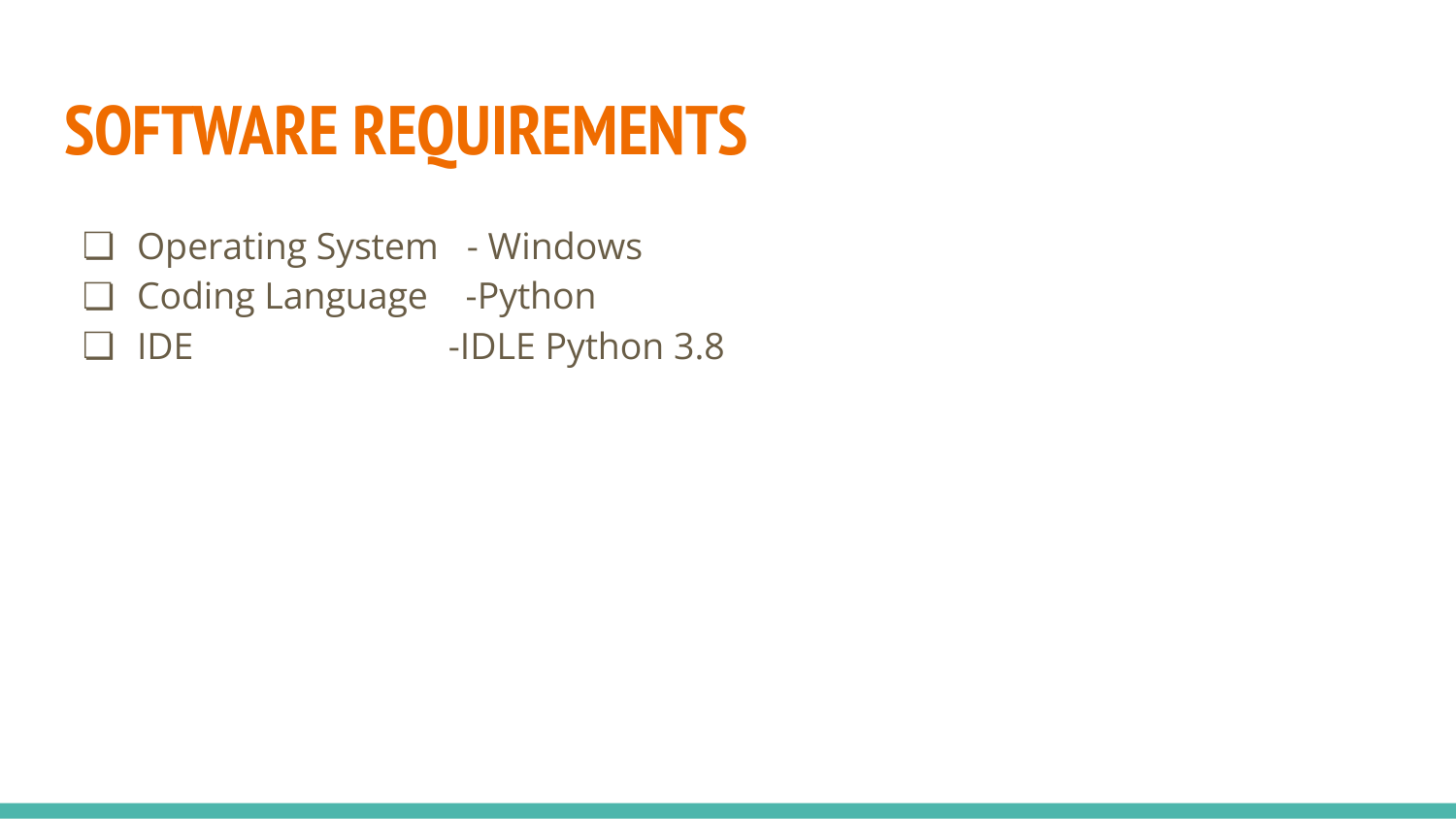

# SOFTWARE REQUIREMENTS
Operating System   - Windows
Coding Language    -Python
IDE                           -IDLE Python 3.8